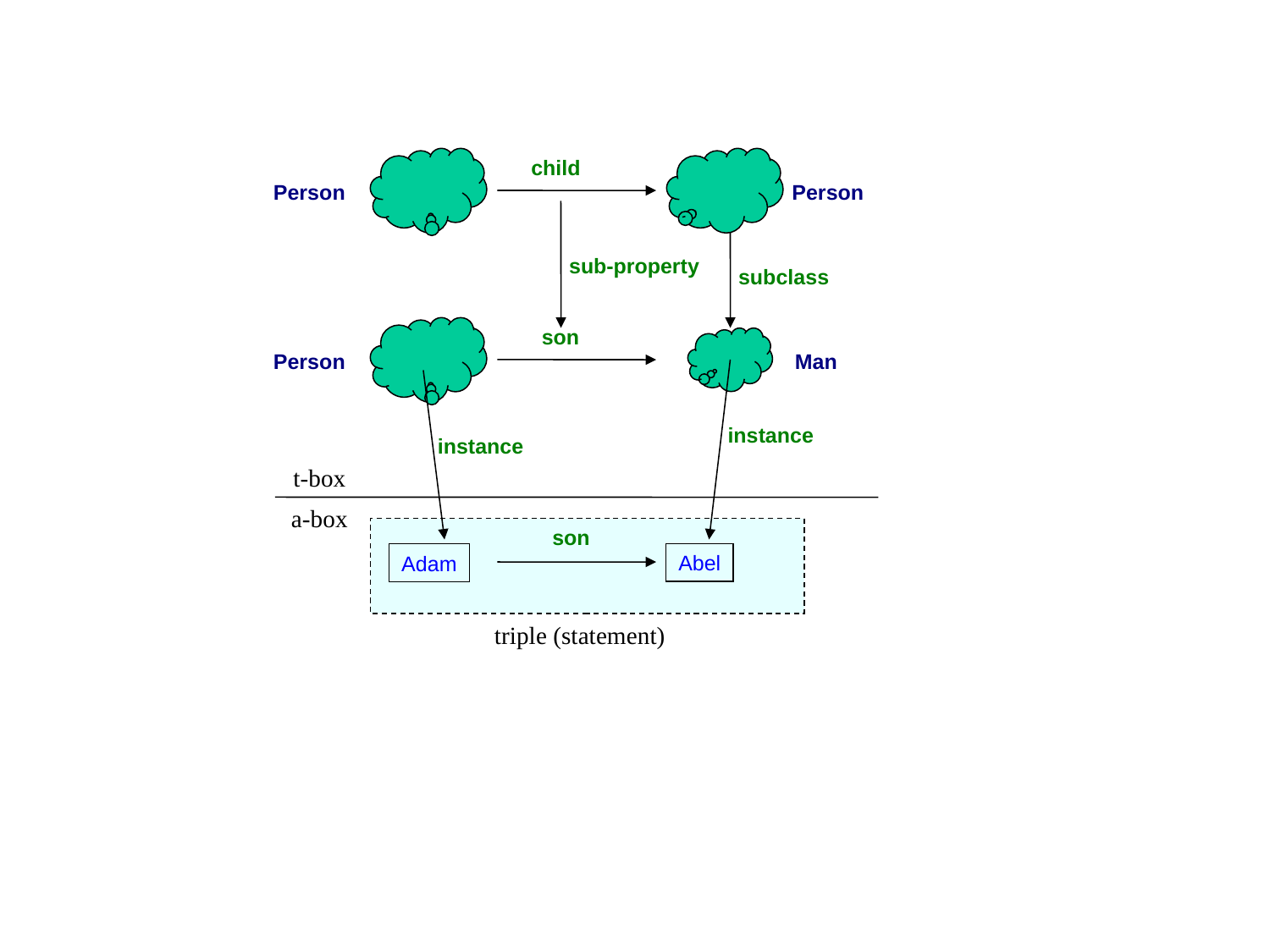

child

Person
Person

 sub-property
 subclass

son

Person
Man

 instance
  instance
t-box

a-box

son
Abel
Adam

triple (statement)